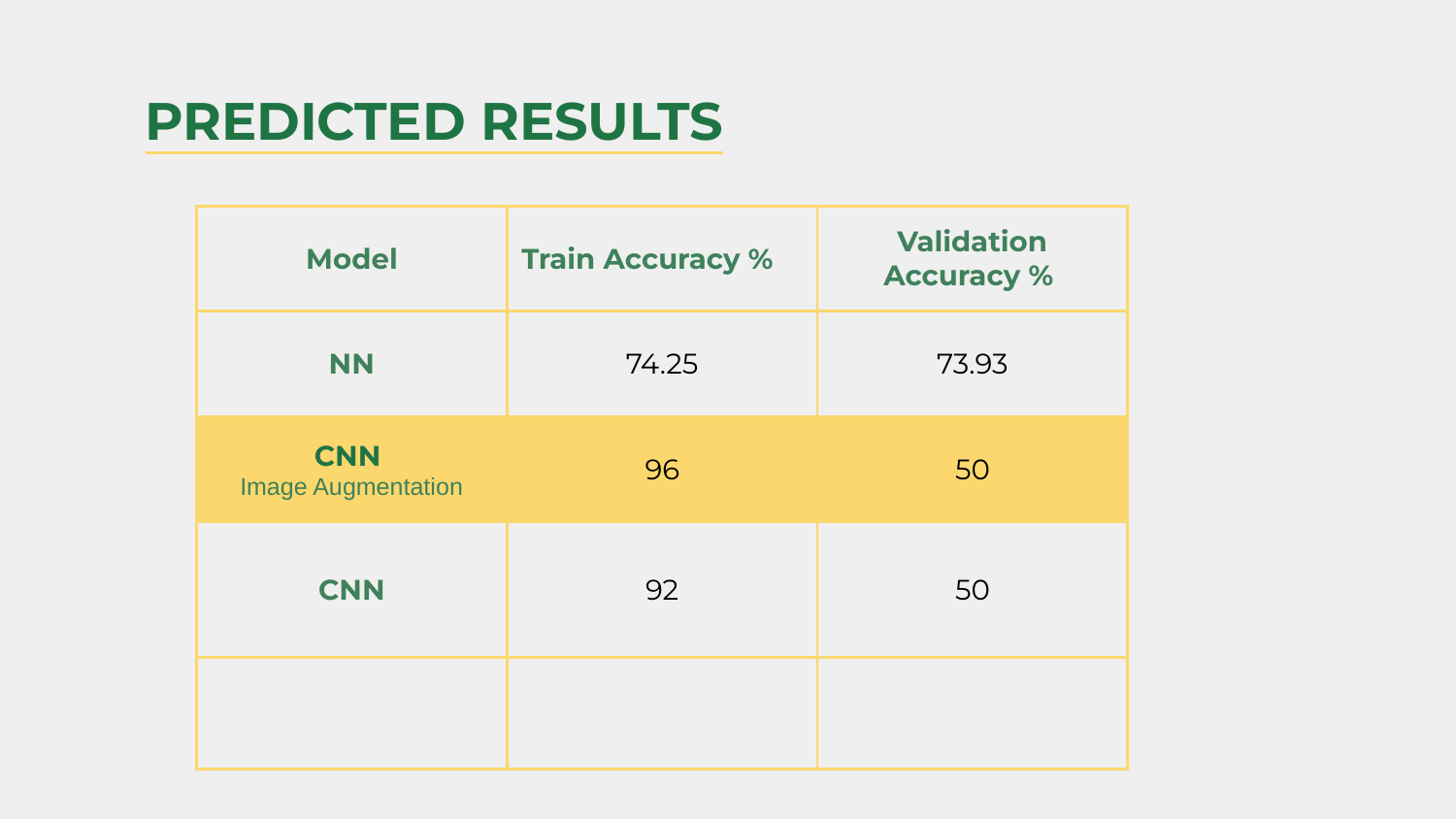

# PREDICTED RESULTS
| Model | Train Accuracy % | Validation Accuracy % |
| --- | --- | --- |
| NN | 74.25 | 73.93 |
| CNN Image Augmentation | 96 | 50 |
| CNN | 92 | 50 |
|  |  |  |